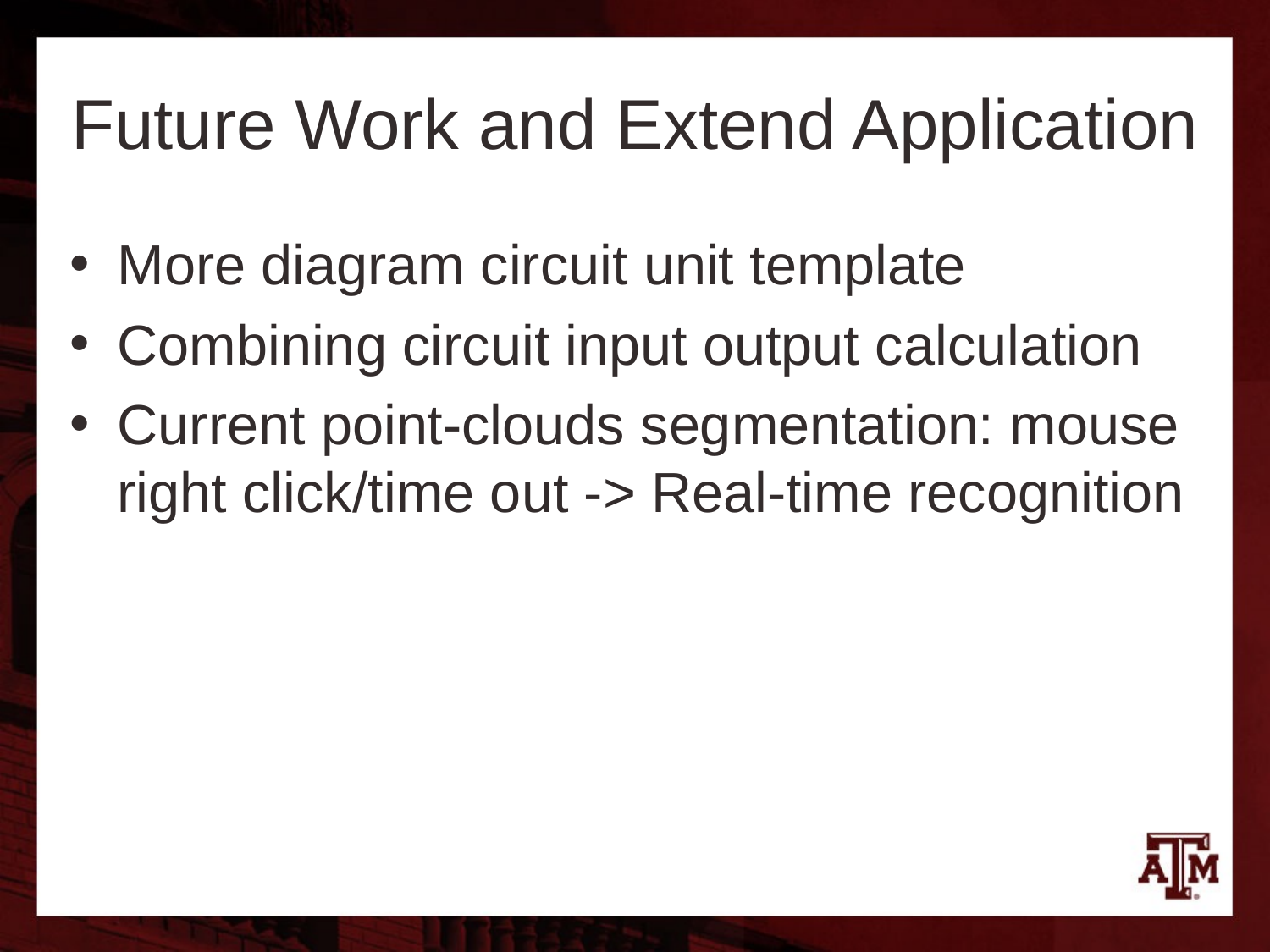

# Future Work and Extend Application
More diagram circuit unit template
Combining circuit input output calculation
Current point-clouds segmentation: mouse right click/time out -> Real-time recognition